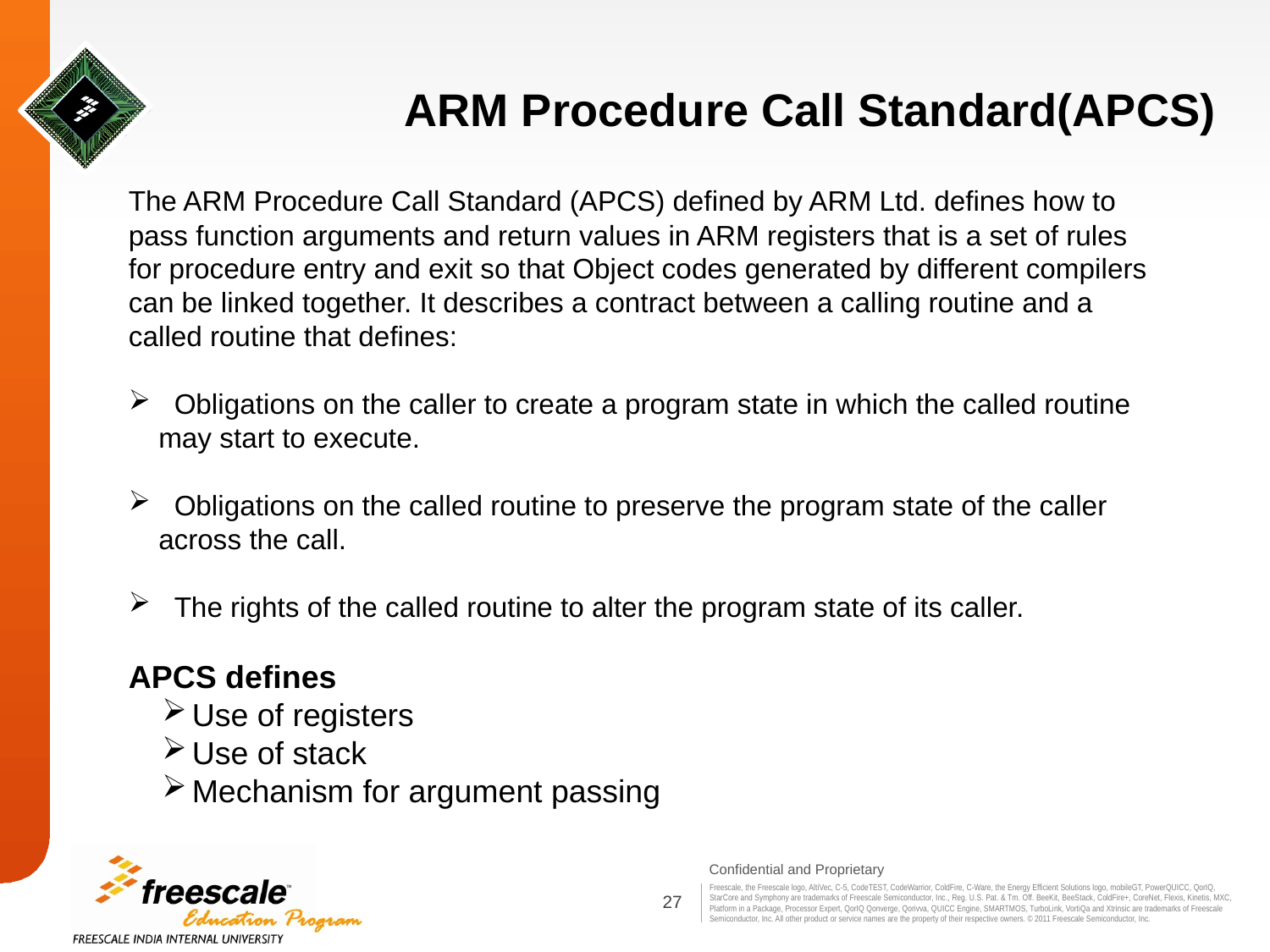

# ARM Procedure Call Standard(APCS)
The ARM Procedure Call Standard (APCS) defined by ARM Ltd. defines how to pass function arguments and return values in ARM registers that is a set of rules for procedure entry and exit so that Object codes generated by different compilers can be linked together. It describes a contract between a calling routine and a called routine that defines:

  Obligations on the caller to create a program state in which the called routine may start to execute.

  Obligations on the called routine to preserve the program state of the caller across the call.

  The rights of the called routine to alter the program state of its caller.

APCS defines
Use of registers
Use of stack
Mechanism for argument passing